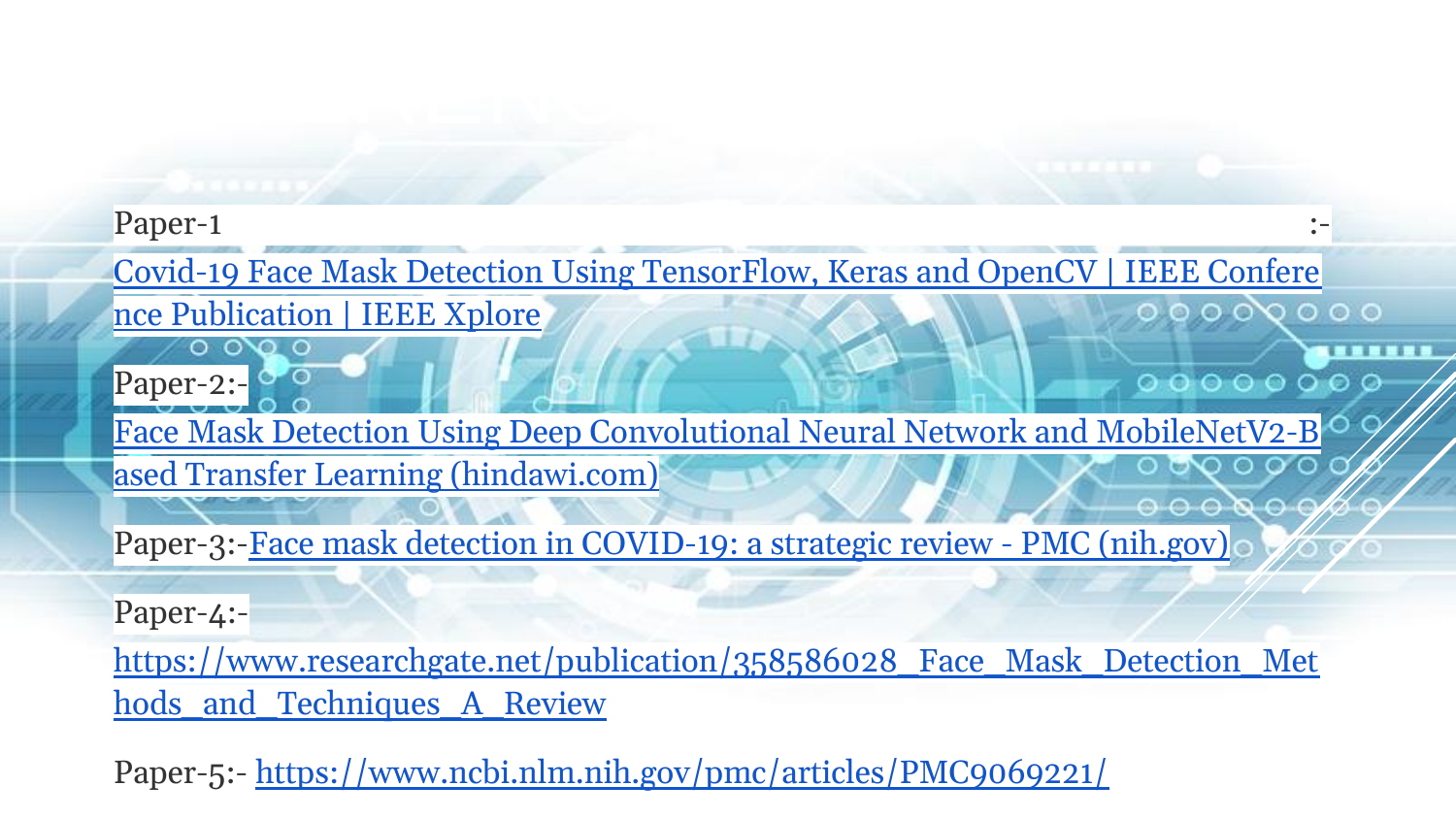

# REFERENCES
Paper-1 :-Covid-19 Face Mask Detection Using TensorFlow, Keras and OpenCV | IEEE Conference Publication | IEEE Xplore
Paper-2:-Face Mask Detection Using Deep Convolutional Neural Network and MobileNetV2-Based Transfer Learning (hindawi.com)
Paper-3:-Face mask detection in COVID-19: a strategic review - PMC (nih.gov)
Paper-4:-https://www.researchgate.net/publication/358586028_Face_Mask_Detection_Methods_and_Techniques_A_Review
Paper-5:- https://www.ncbi.nlm.nih.gov/pmc/articles/PMC9069221/